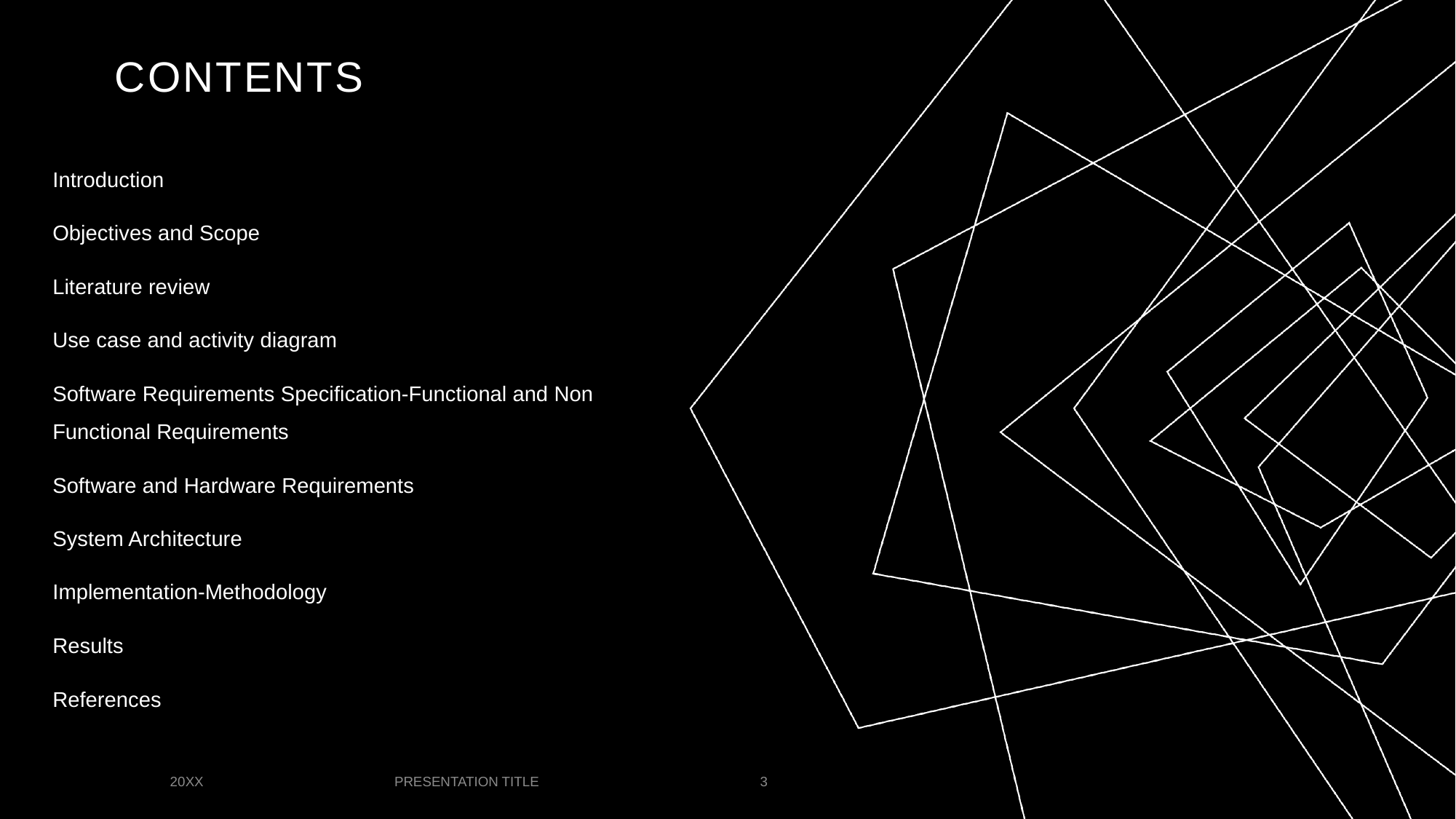

# Contents
Introduction
Objectives and Scope
Literature review
Use case and activity diagram
Software Requirements Specification-Functional and Non Functional Requirements
Software and Hardware Requirements
System Architecture
Implementation-Methodology
Results
References
PRESENTATION TITLE
20XX
3